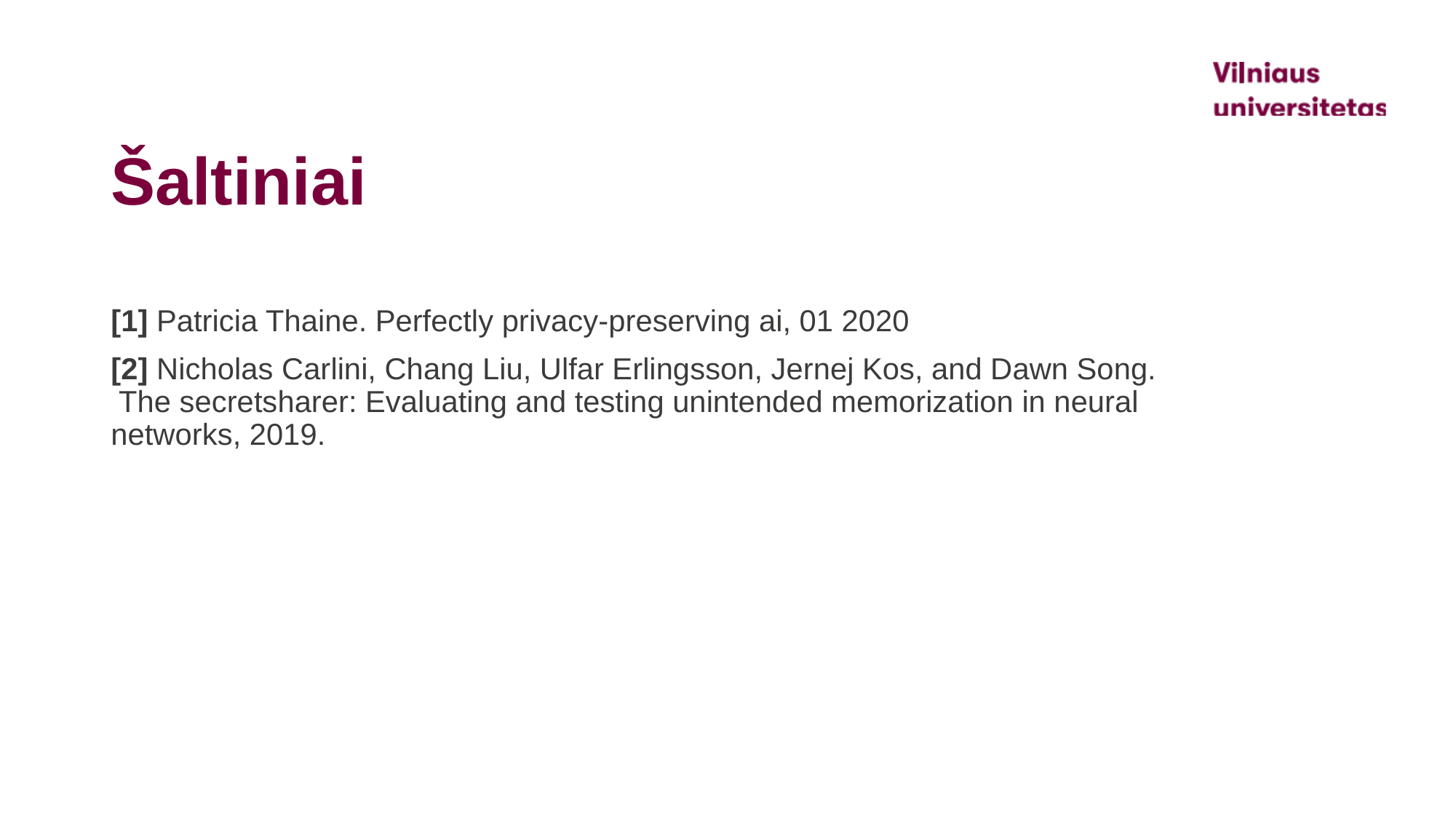

# Šaltiniai
[1] Patricia Thaine. Perfectly privacy-preserving ai, 01 2020
[2] Nicholas Carlini, Chang Liu, Ulfar Erlingsson, Jernej Kos, and Dawn Song.   The secretsharer: Evaluating and testing unintended memorization in neural networks, 2019.